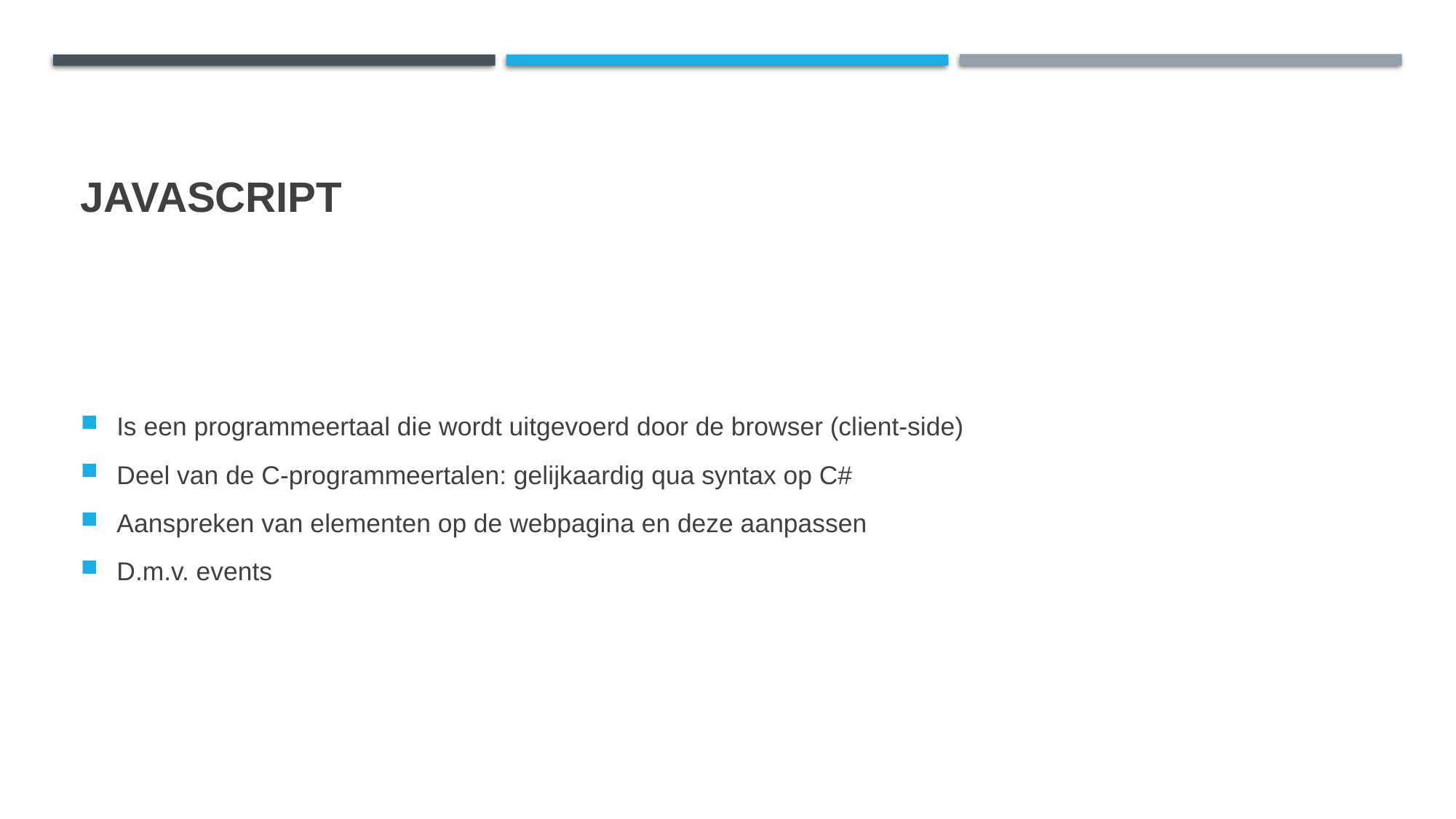

# javascript
Is een programmeertaal die wordt uitgevoerd door de browser (client-side)
Deel van de C-programmeertalen: gelijkaardig qua syntax op C#
Aanspreken van elementen op de webpagina en deze aanpassen
D.m.v. events